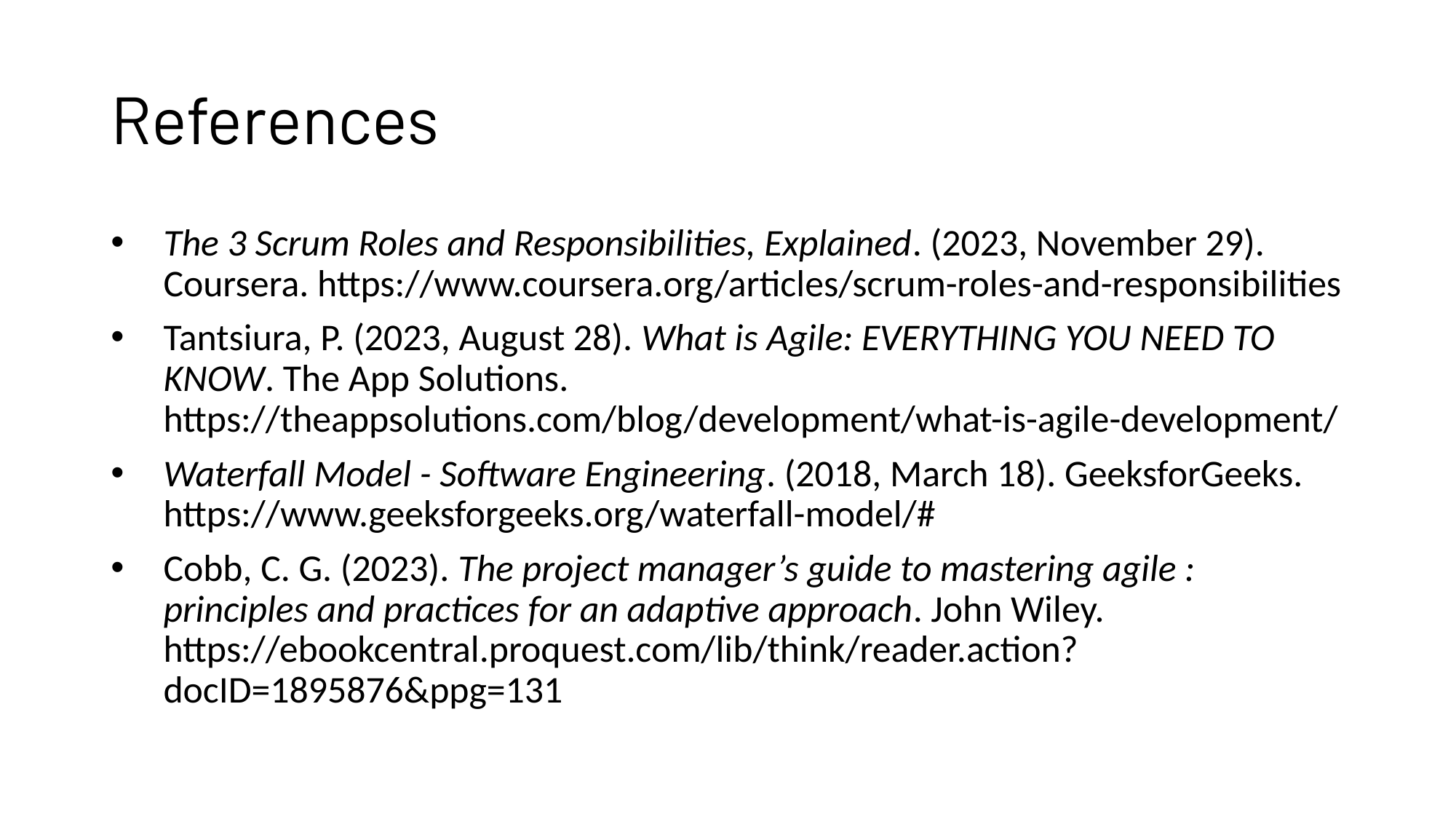

# References
The 3 Scrum Roles and Responsibilities, Explained. (2023, November 29). Coursera. https://www.coursera.org/articles/scrum-roles-and-responsibilities
‌Tantsiura, P. (2023, August 28). What is Agile: EVERYTHING YOU NEED TO KNOW. The App Solutions. https://theappsolutions.com/blog/development/what-is-agile-development/
‌Waterfall Model - Software Engineering. (2018, March 18). GeeksforGeeks. https://www.geeksforgeeks.org/waterfall-model/#
‌Cobb, C. G. (2023). The project manager’s guide to mastering agile : principles and practices for an adaptive approach. John Wiley. https://ebookcentral.proquest.com/lib/think/reader.action?docID=1895876&ppg=131